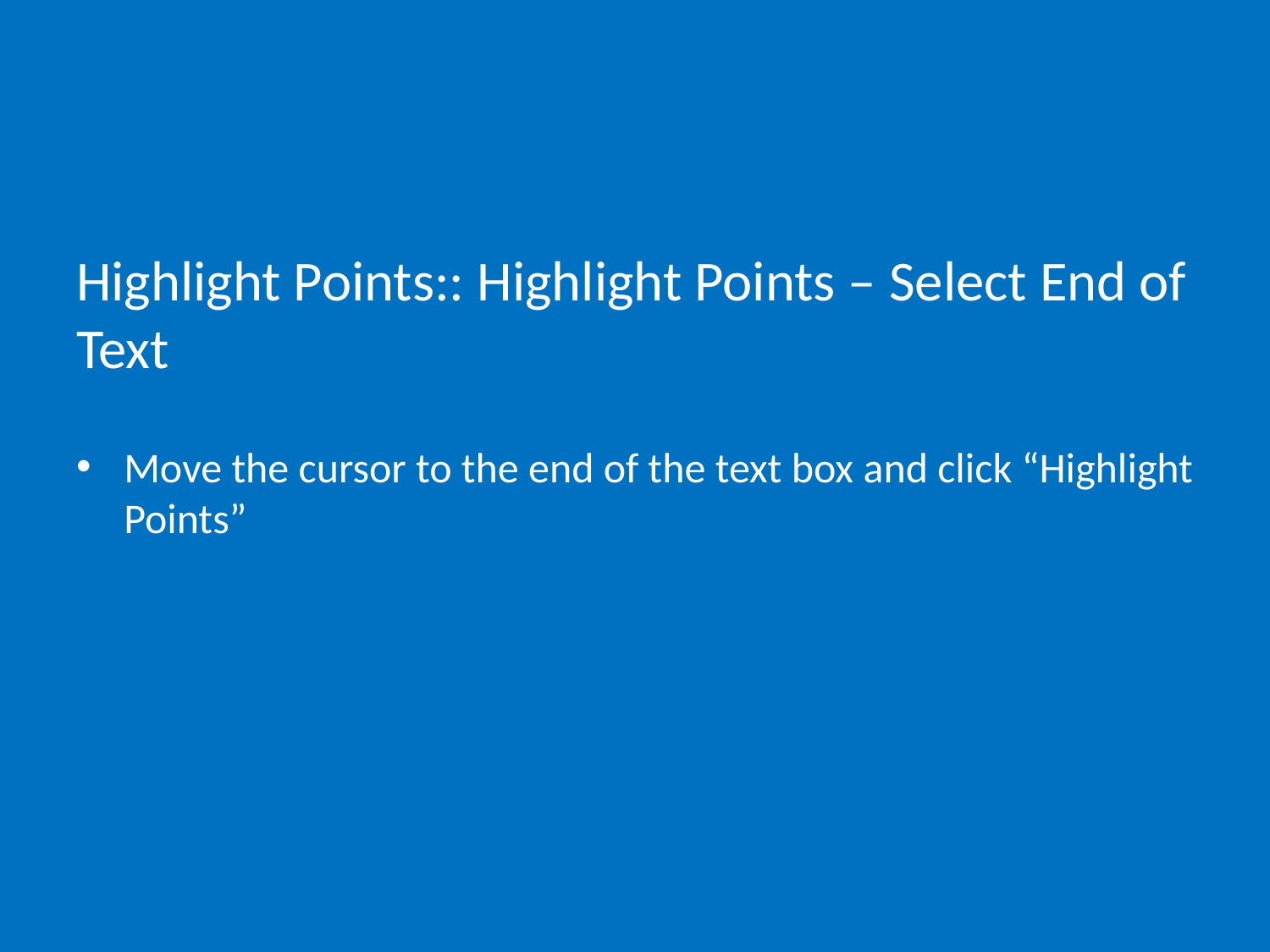

# Highlight Points:: Highlight Points – Select End of Text
Move the cursor to the end of the text box and click “Highlight Points”